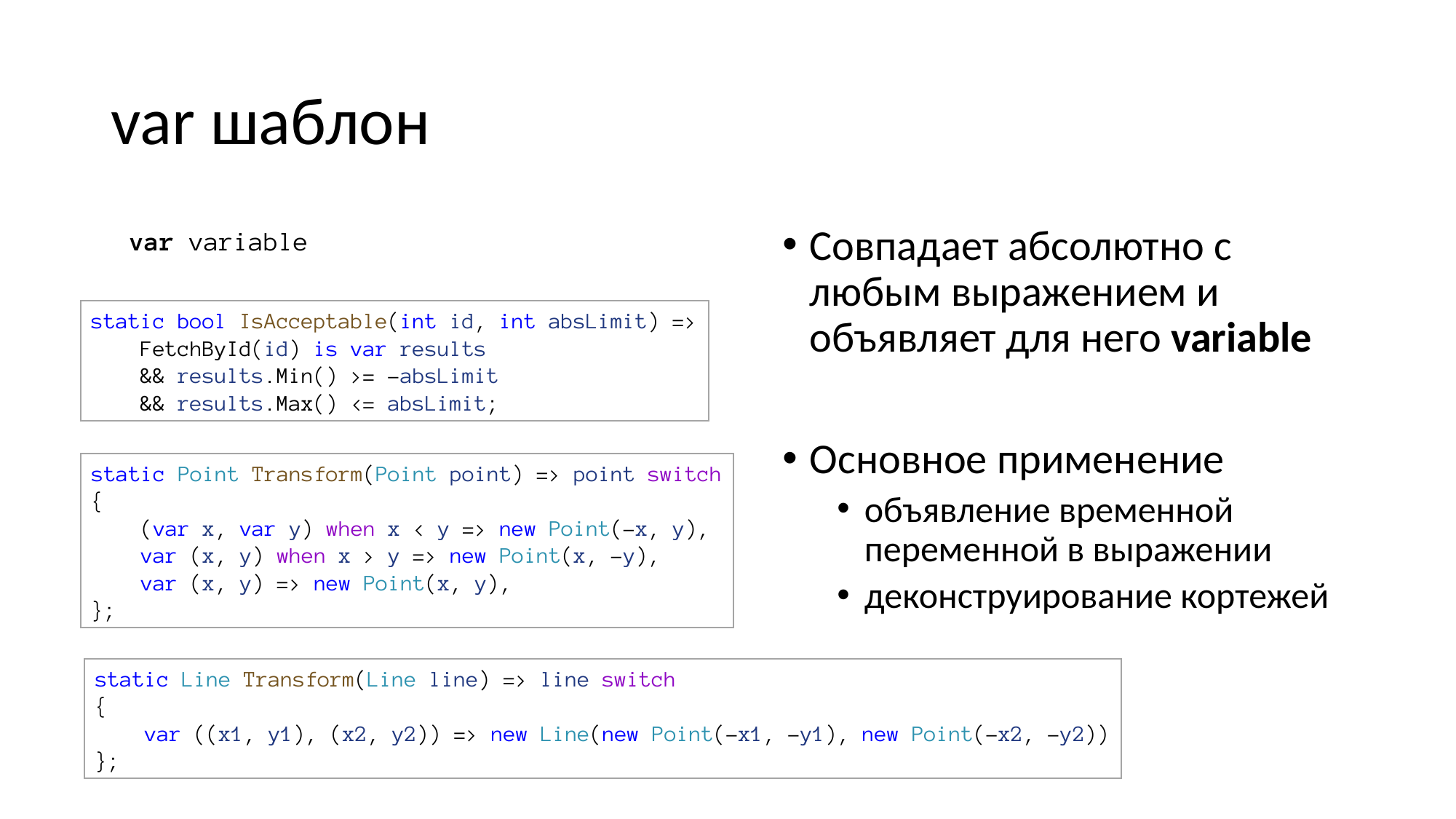

# var шаблон
var variable
Совпадает абсолютно с любым выражением и объявляет для него variable

Основное применение
объявление временной переменной в выражении
деконструирование кортежей

static bool IsAcceptable(int id, int absLimit) =>
    FetchById(id) is var results
    && results.Min() >= -absLimit
    && results.Max() <= absLimit;
static Point Transform(Point point) => point switch
{
    (var x, var y) when x < y => new Point(-x, y),
    var (x, y) when x > y => new Point(x, -y),
    var (x, y) => new Point(x, y),
};
static Line Transform(Line line) => line switch
{
    var ((x1, y1), (x2, y2)) => new Line(new Point(-x1, -y1), new Point(-x2, -y2))
};